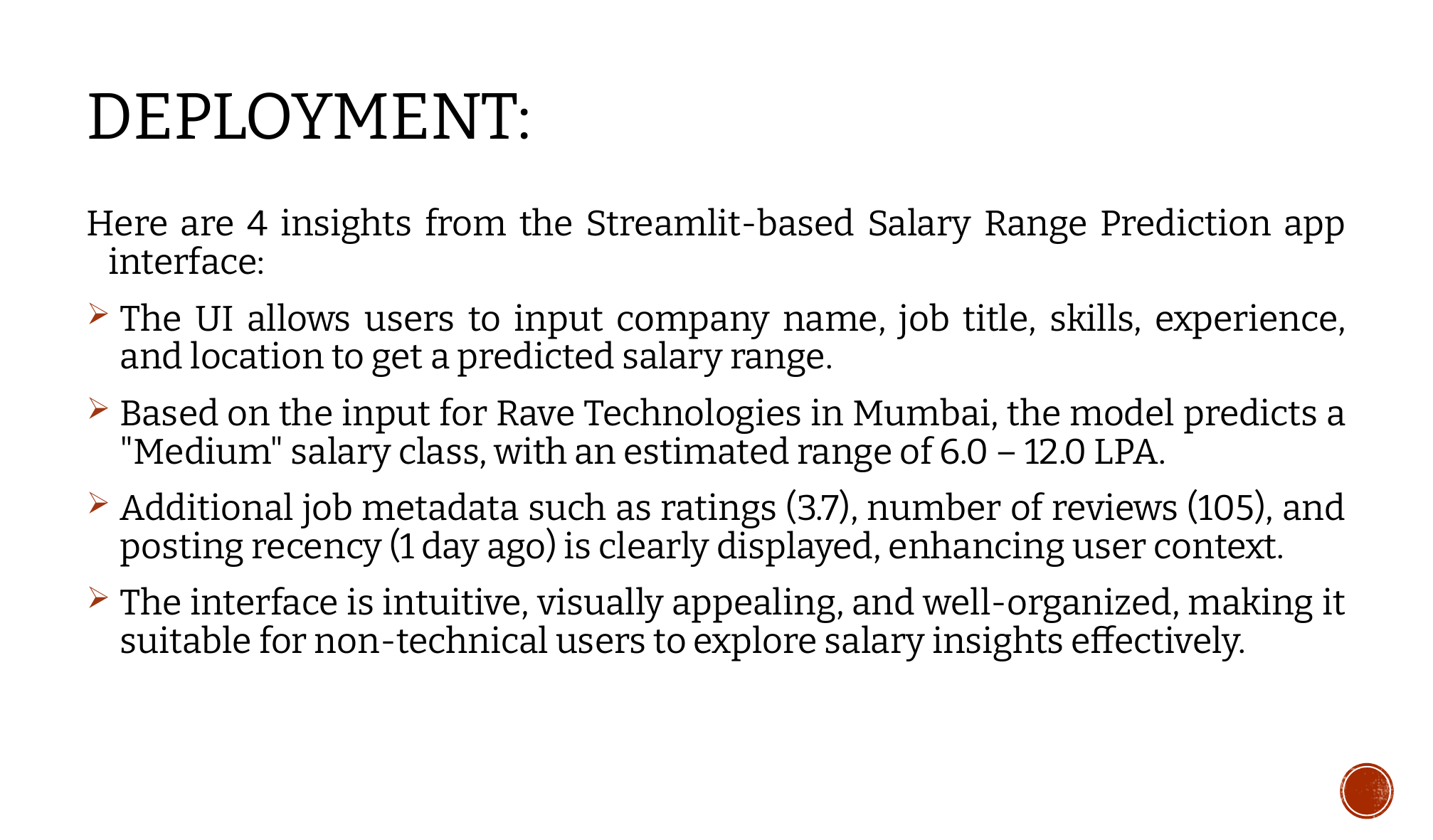

# DEPLOYMENT:
Here are 4 insights from the Streamlit-based Salary Range Prediction app interface:
The UI allows users to input company name, job title, skills, experience, and location to get a predicted salary range.
Based on the input for Rave Technologies in Mumbai, the model predicts a "Medium" salary class, with an estimated range of 6.0 – 12.0 LPA.
Additional job metadata such as ratings (3.7), number of reviews (105), and posting recency (1 day ago) is clearly displayed, enhancing user context.
The interface is intuitive, visually appealing, and well-organized, making it suitable for non-technical users to explore salary insights effectively.